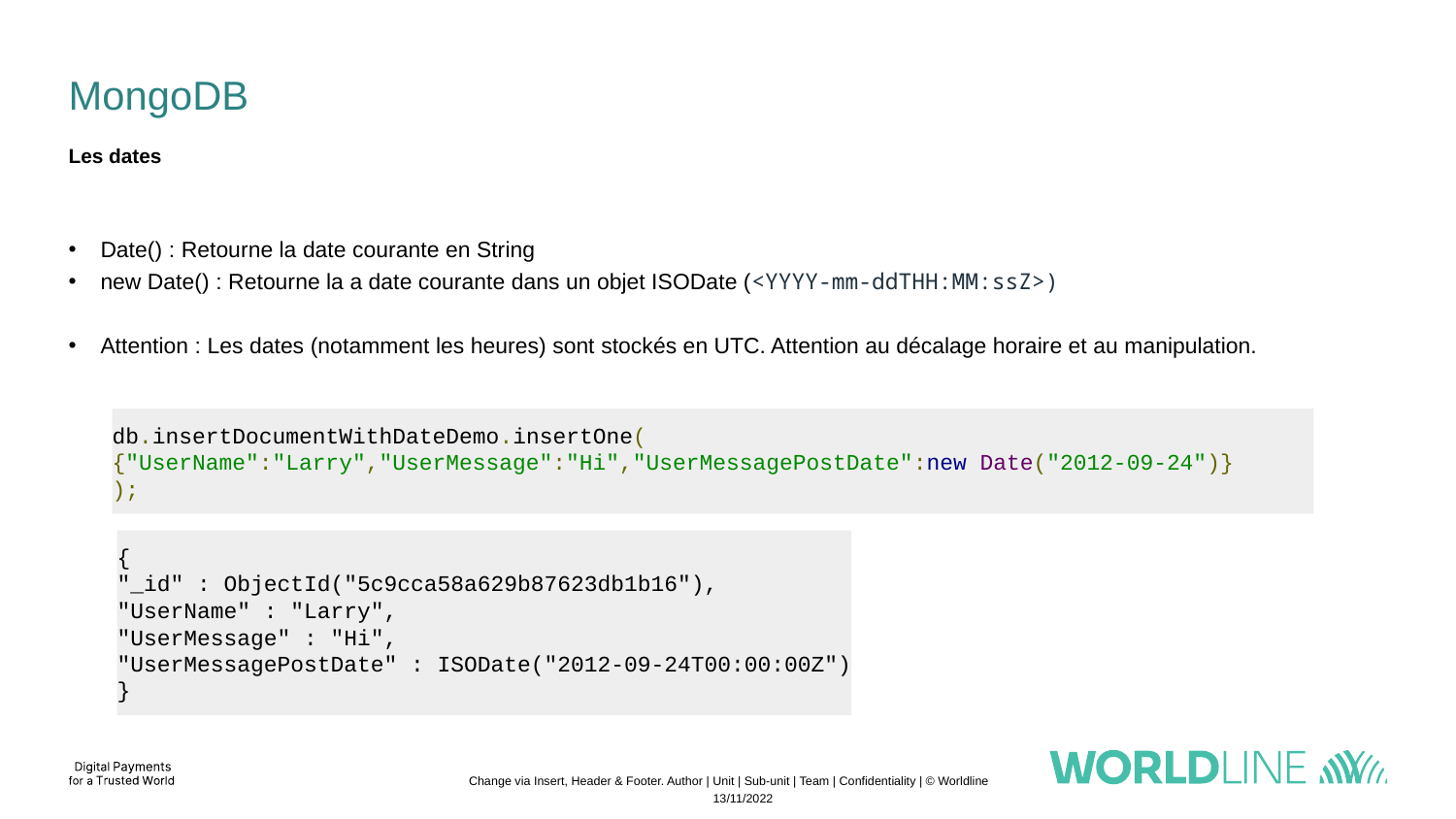

# MongoDB
Les dates
Date() : Retourne la date courante en String
new Date() : Retourne la a date courante dans un objet ISODate (<YYYY-mm-ddTHH:MM:ssZ>)

Attention : Les dates (notamment les heures) sont stockés en UTC. Attention au décalage horaire et au manipulation.

db.insertDocumentWithDateDemo.insertOne(
{"UserName":"Larry","UserMessage":"Hi","UserMessagePostDate":new Date("2012-09-24")}
);
{
"_id" : ObjectId("5c9cca58a629b87623db1b16"),
"UserName" : "Larry",
"UserMessage" : "Hi",
"UserMessagePostDate" : ISODate("2012-09-24T00:00:00Z")
}
Change via Insert, Header & Footer. Author | Unit | Sub-unit | Team | Confidentiality | © Worldline
13/11/2022